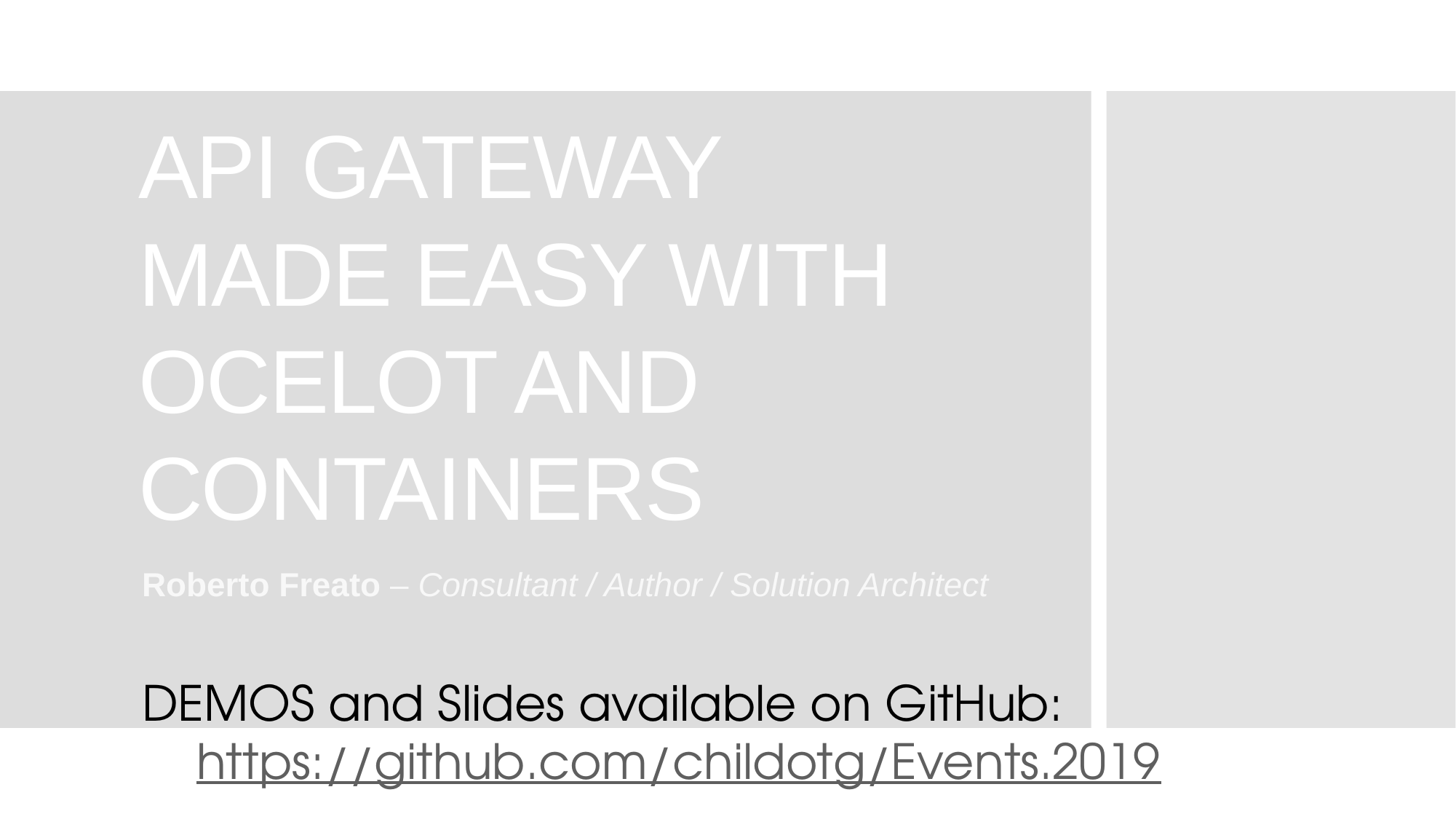

# API Gateway made easy with Ocelot and Containers
Roberto Freato – Consultant / Author / Solution Architect

DEMOS and Slides available on GitHub:
https://github.com/childotg/Events.2019